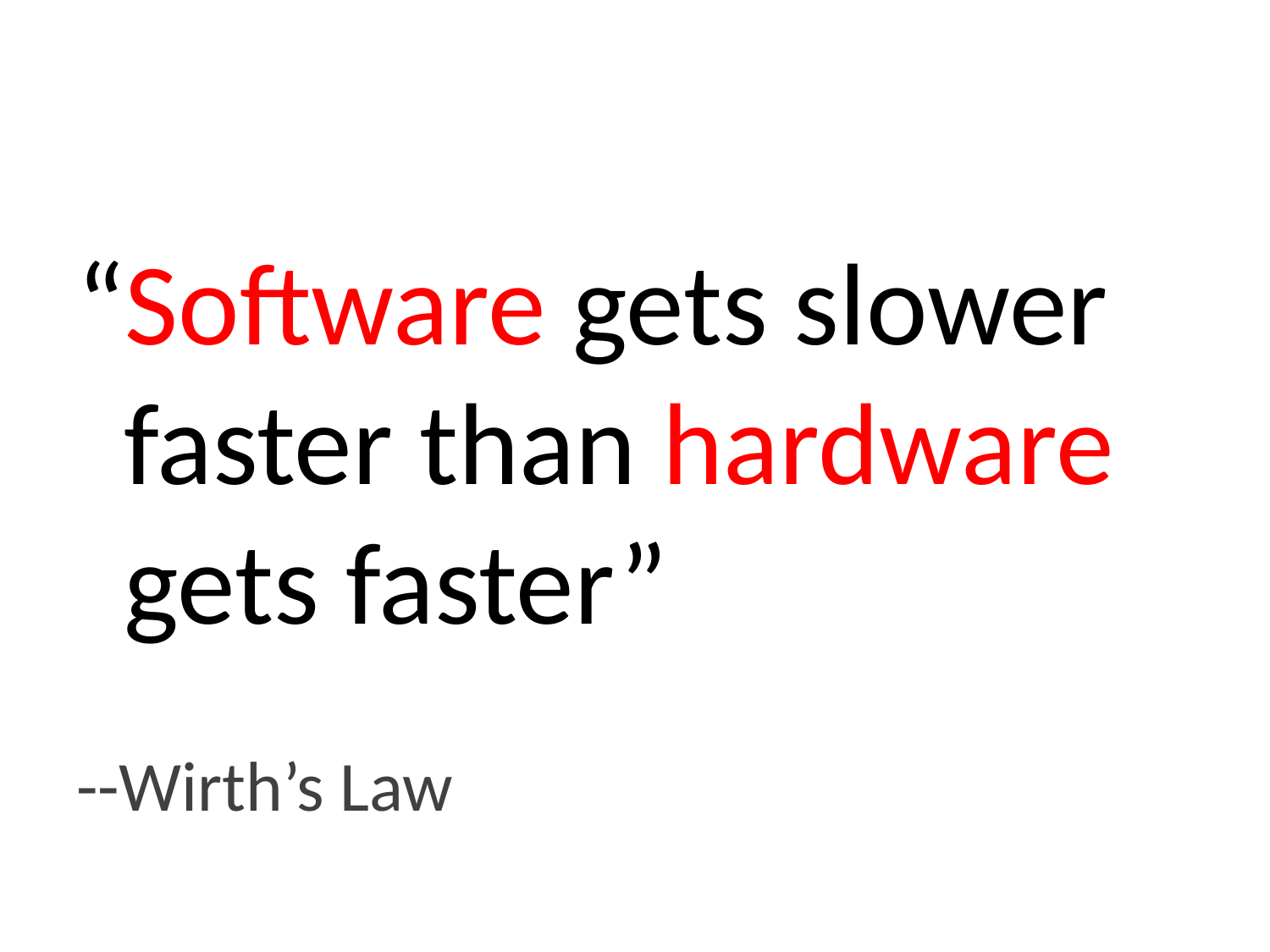

“Software gets slower faster than hardware gets faster”

--Wirth’s Law